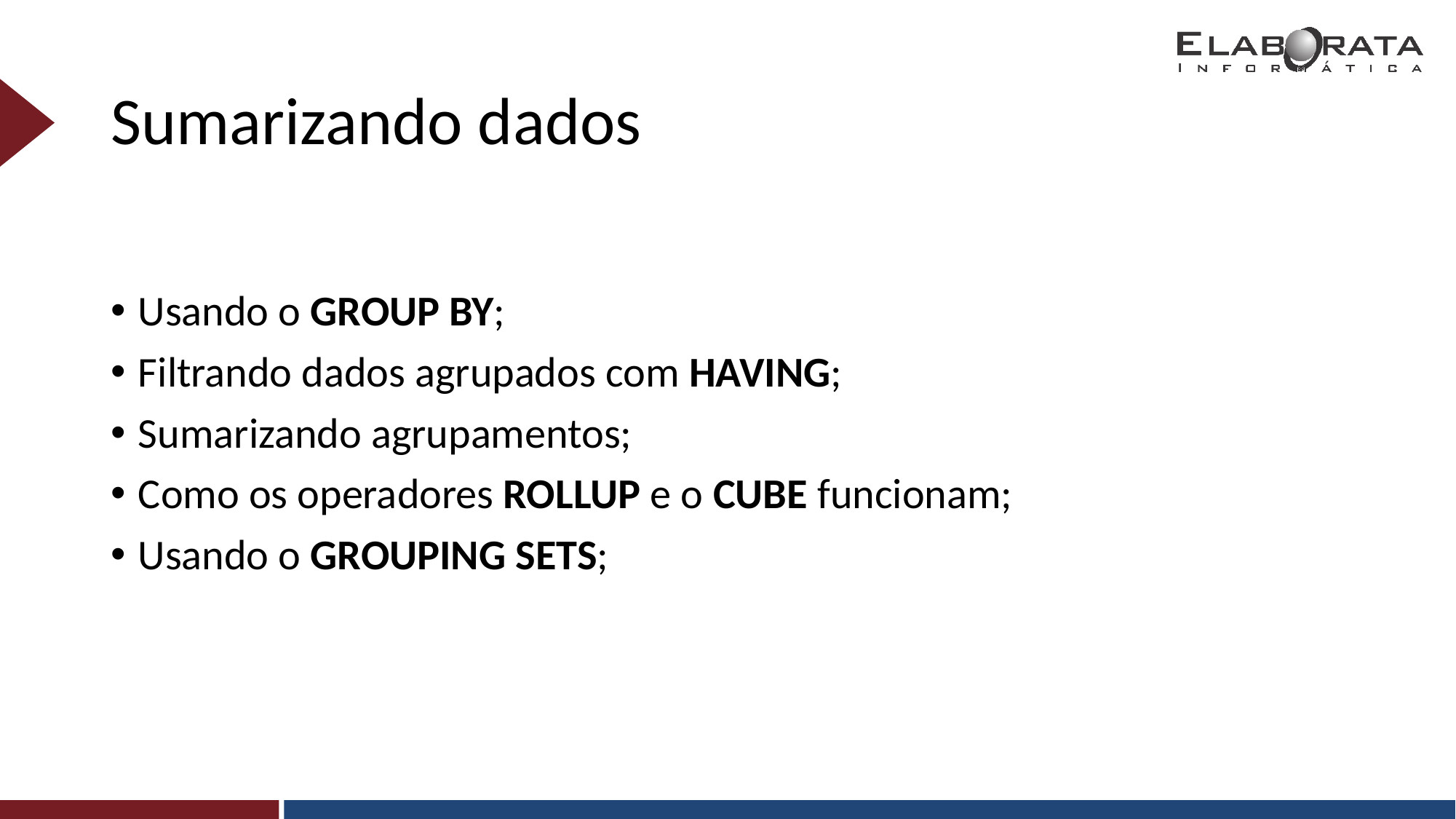

# Sumarizando dados

Usando o GROUP BY;
Filtrando dados agrupados com HAVING;
Sumarizando agrupamentos;
Como os operadores ROLLUP e o CUBE funcionam;
Usando o GROUPING SETS;